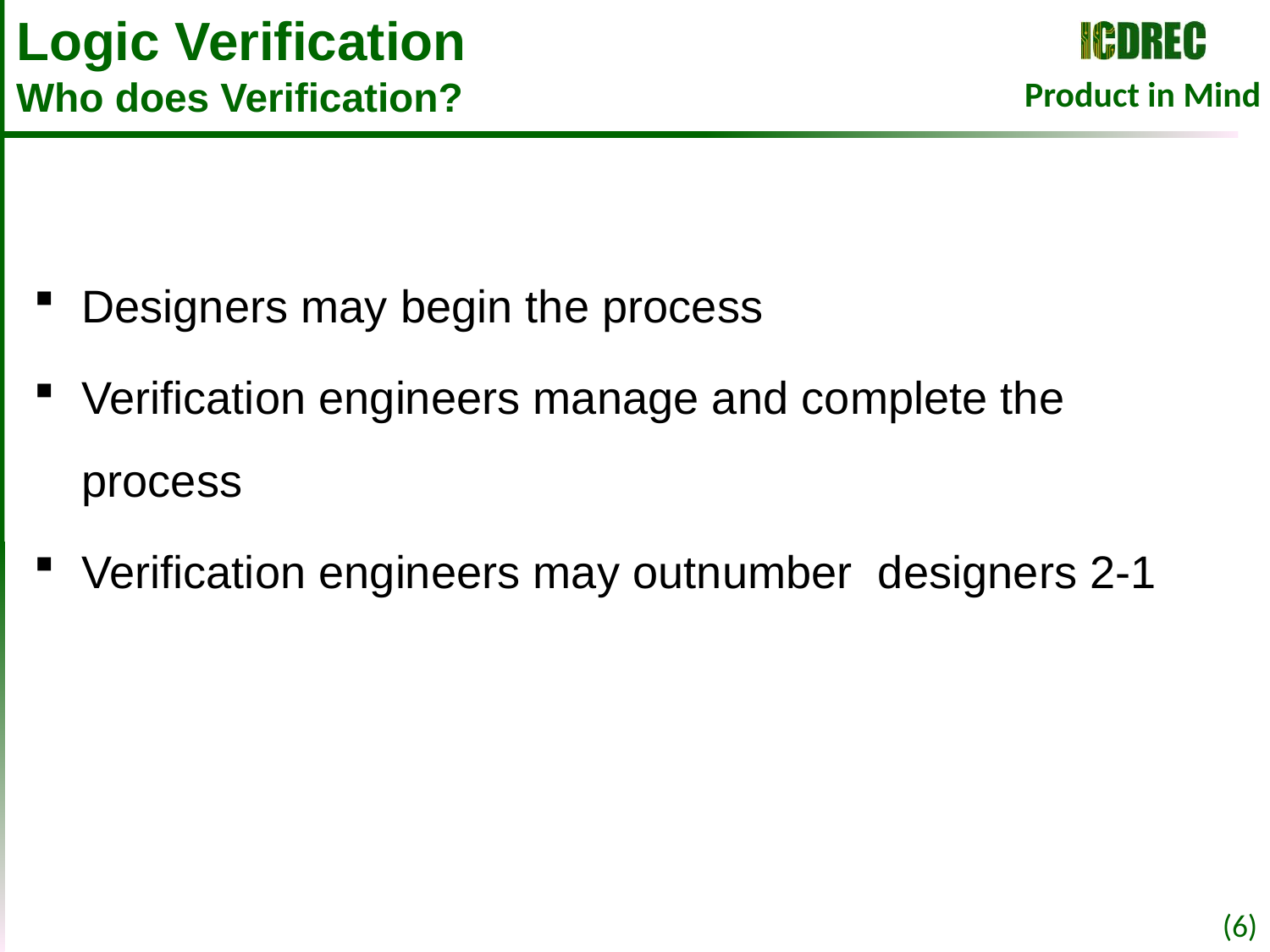

# Logic Verification Who does Verification?
Designers may begin the process
Verification engineers manage and complete the process
Verification engineers may outnumber  designers 2-1